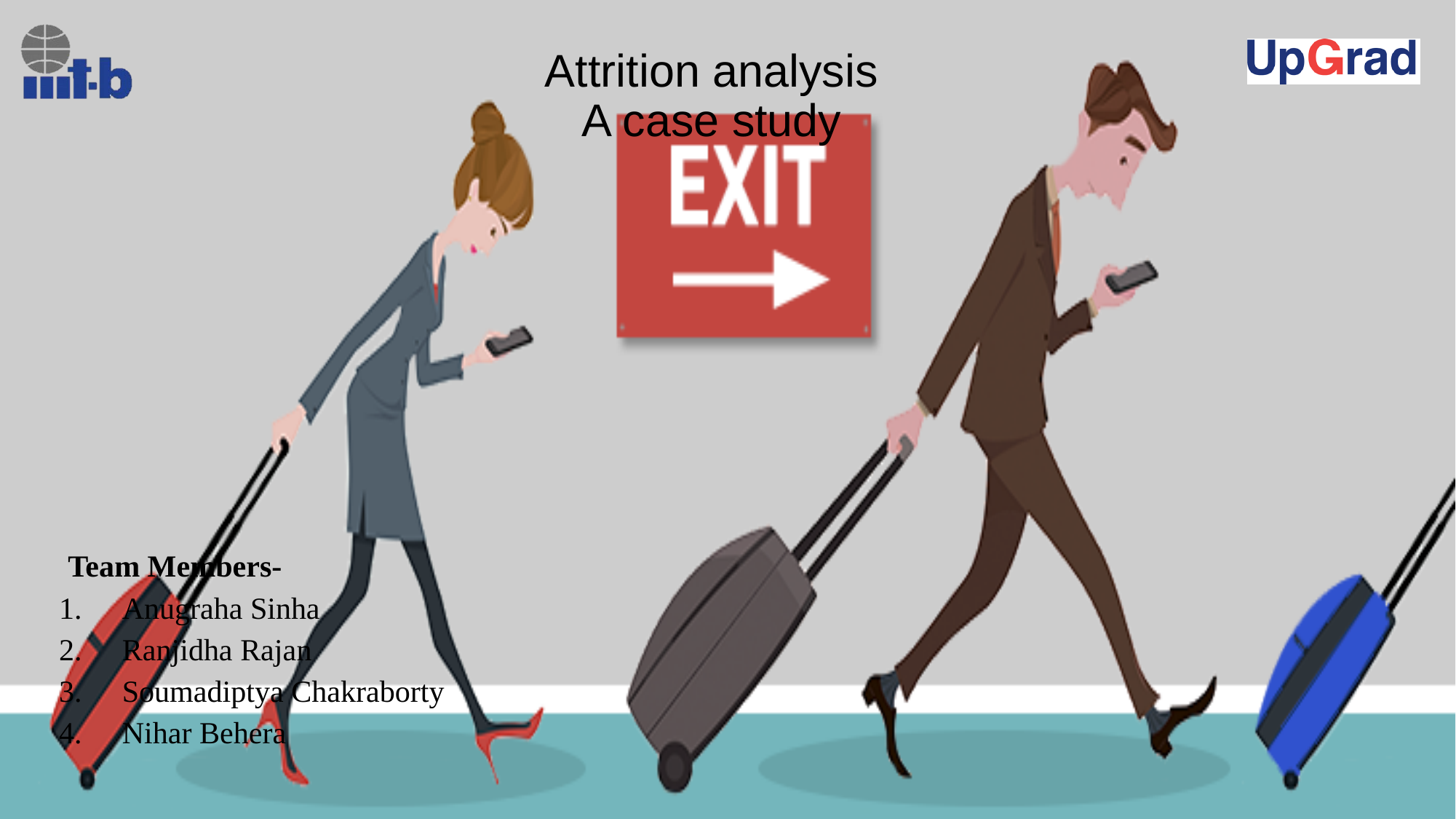

# Attrition analysis A case study
 Team Members-
 Anugraha Sinha
 Ranjidha Rajan
 Soumadiptya Chakraborty
 Nihar Behera